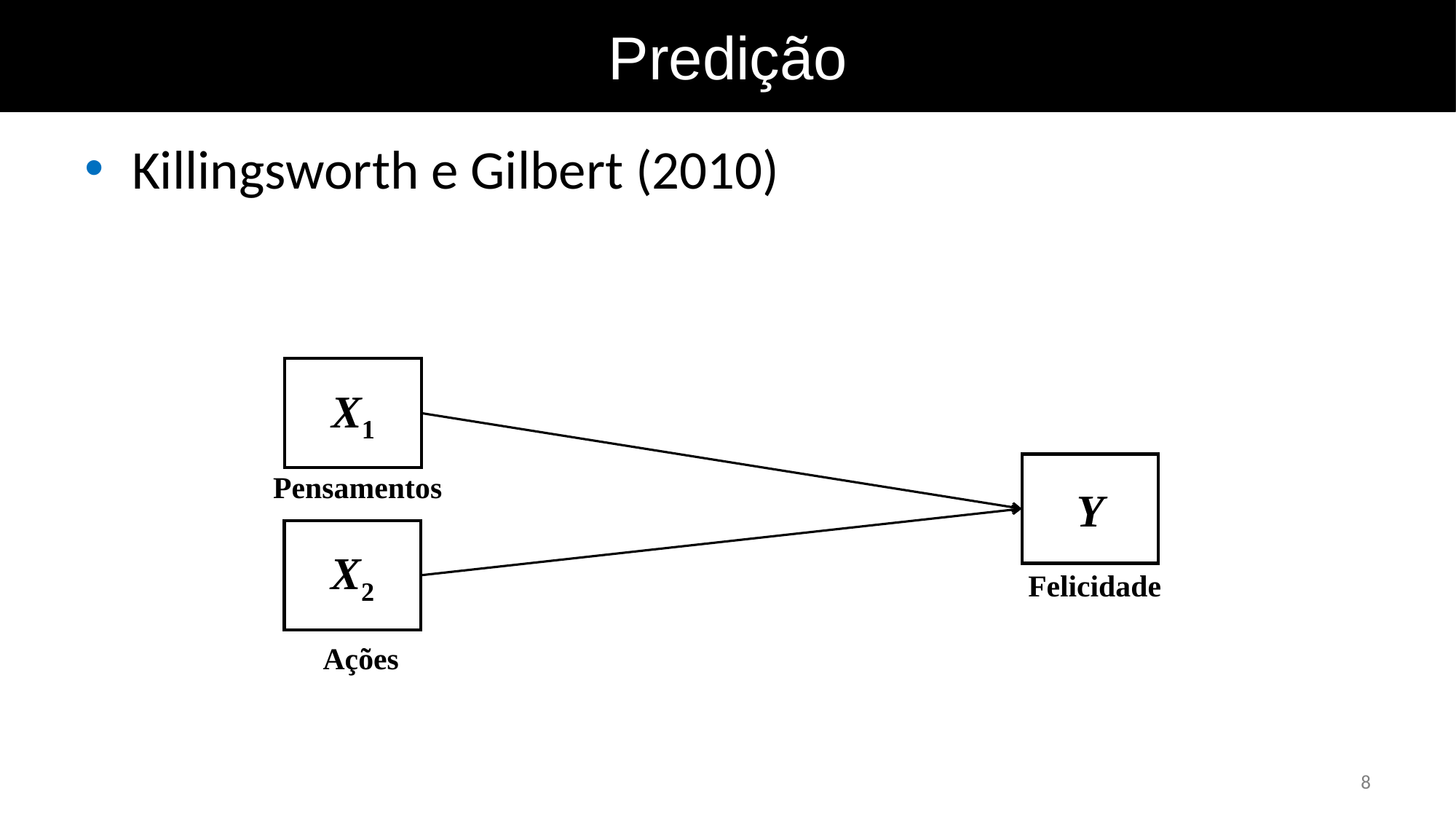

Predição
Killingsworth e Gilbert (2010)
X1
Y
Pensamentos
Felicidade
X2
Ações
8